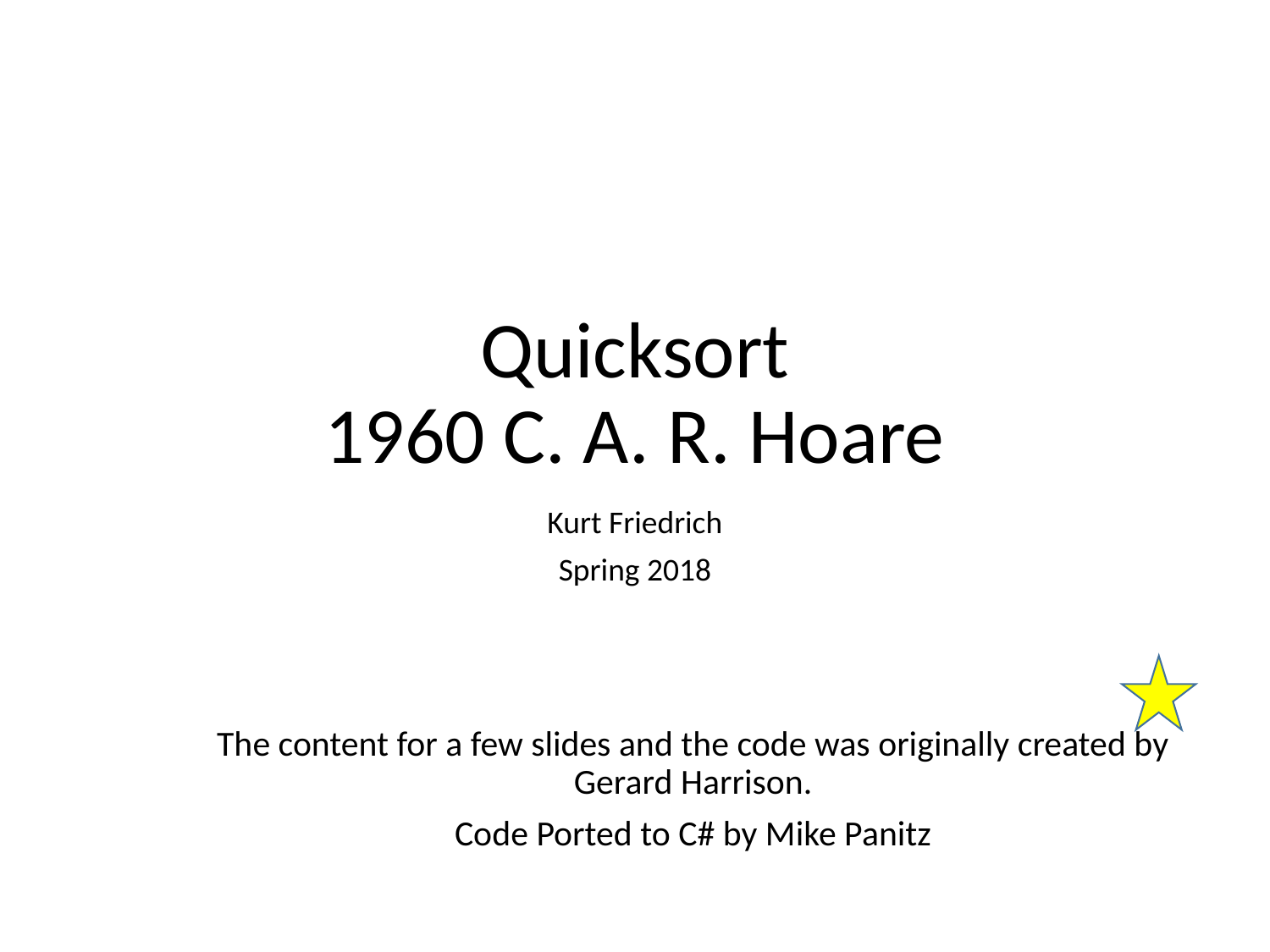

# Quicksort 1960 C. A. R. Hoare
Kurt Friedrich
Spring 2018

The content for a few slides and the code was originally created by Gerard Harrison.
Code Ported to C# by Mike Panitz